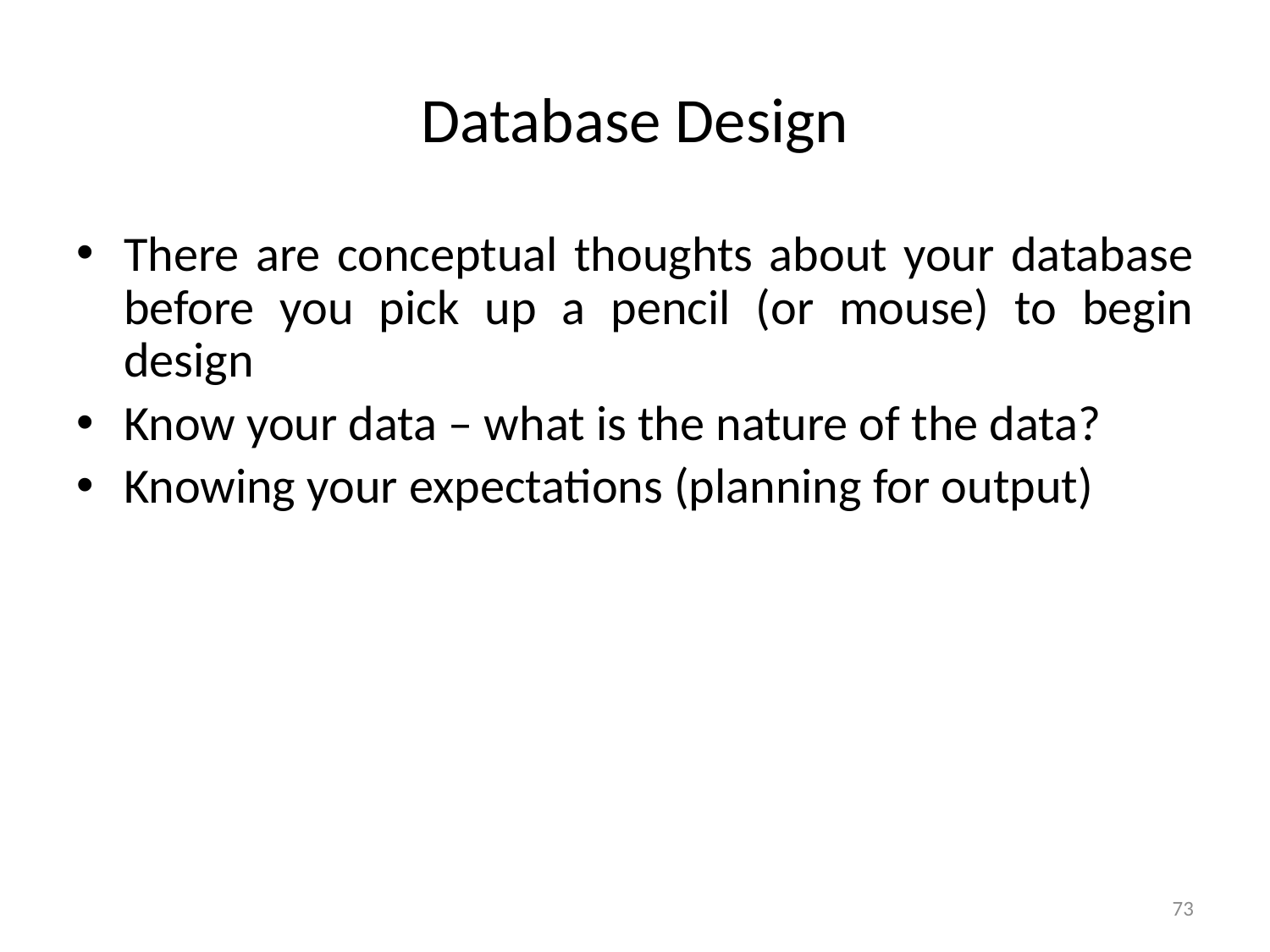

# Database Design
There are conceptual thoughts about your database before you pick up a pencil (or mouse) to begin design
Know your data – what is the nature of the data?
Knowing your expectations (planning for output)
73